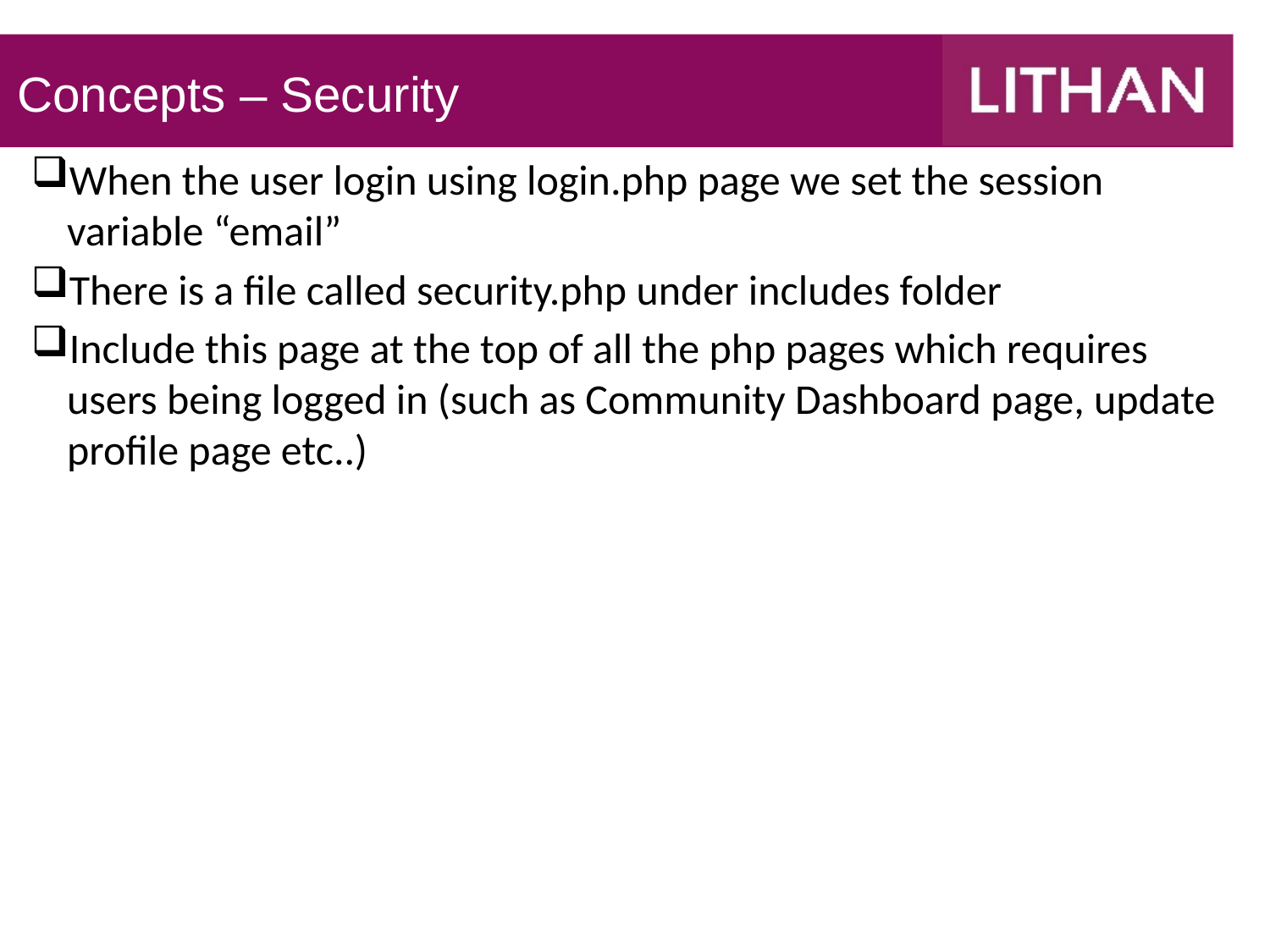

Concepts – Security
When the user login using login.php page we set the session variable “email”
There is a file called security.php under includes folder
Include this page at the top of all the php pages which requires users being logged in (such as Community Dashboard page, update profile page etc..)